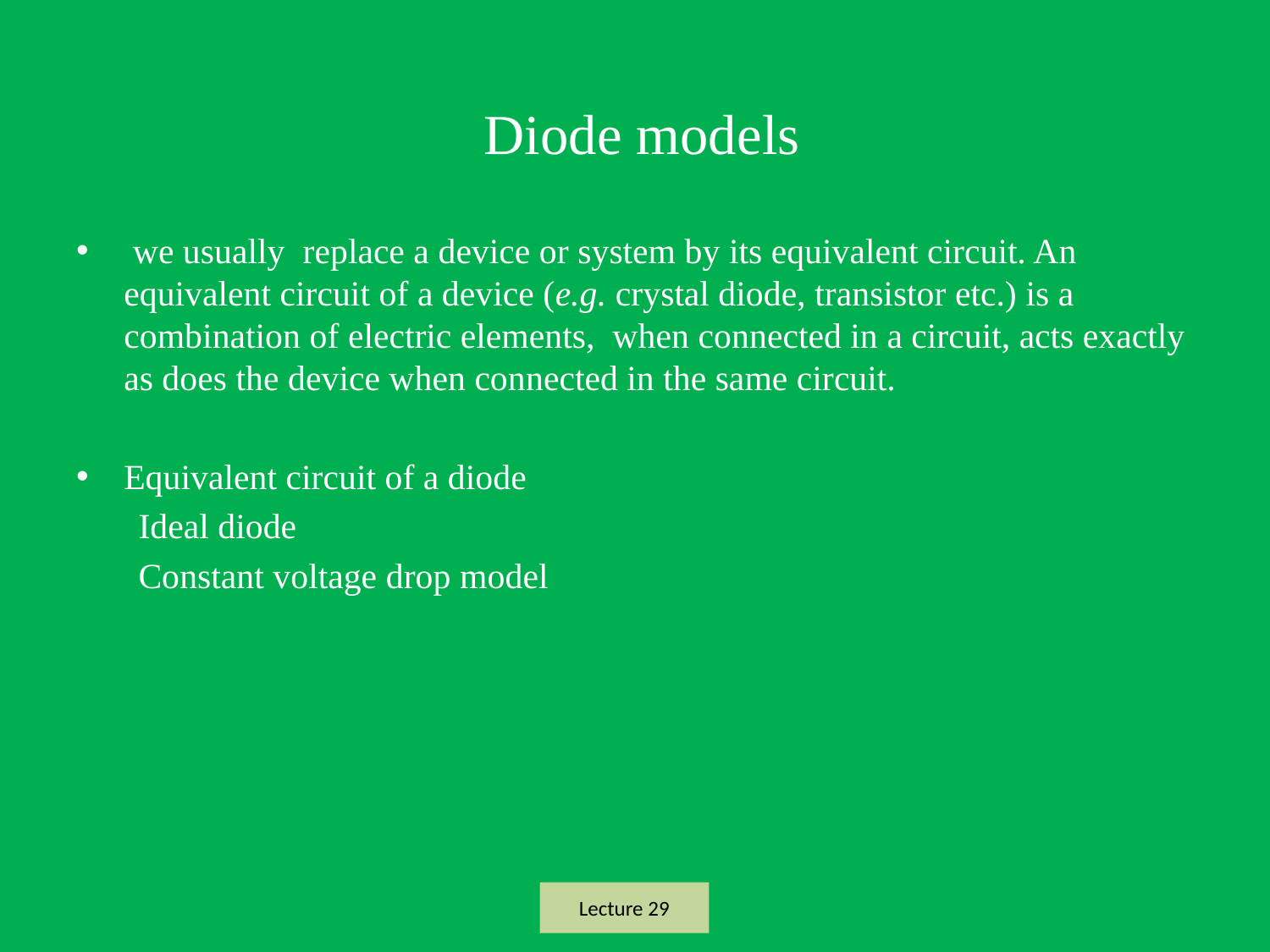

# Diode models
 we usually  replace a device or system by its equivalent circuit. An equivalent circuit of a device (e.g. crystal diode, transistor etc.) is a combination of electric elements,  when connected in a circuit, acts exactly as does the device when connected in the same circuit.

Equivalent circuit of a diode
       Ideal diode
       Constant voltage drop model
Lecture 29
17